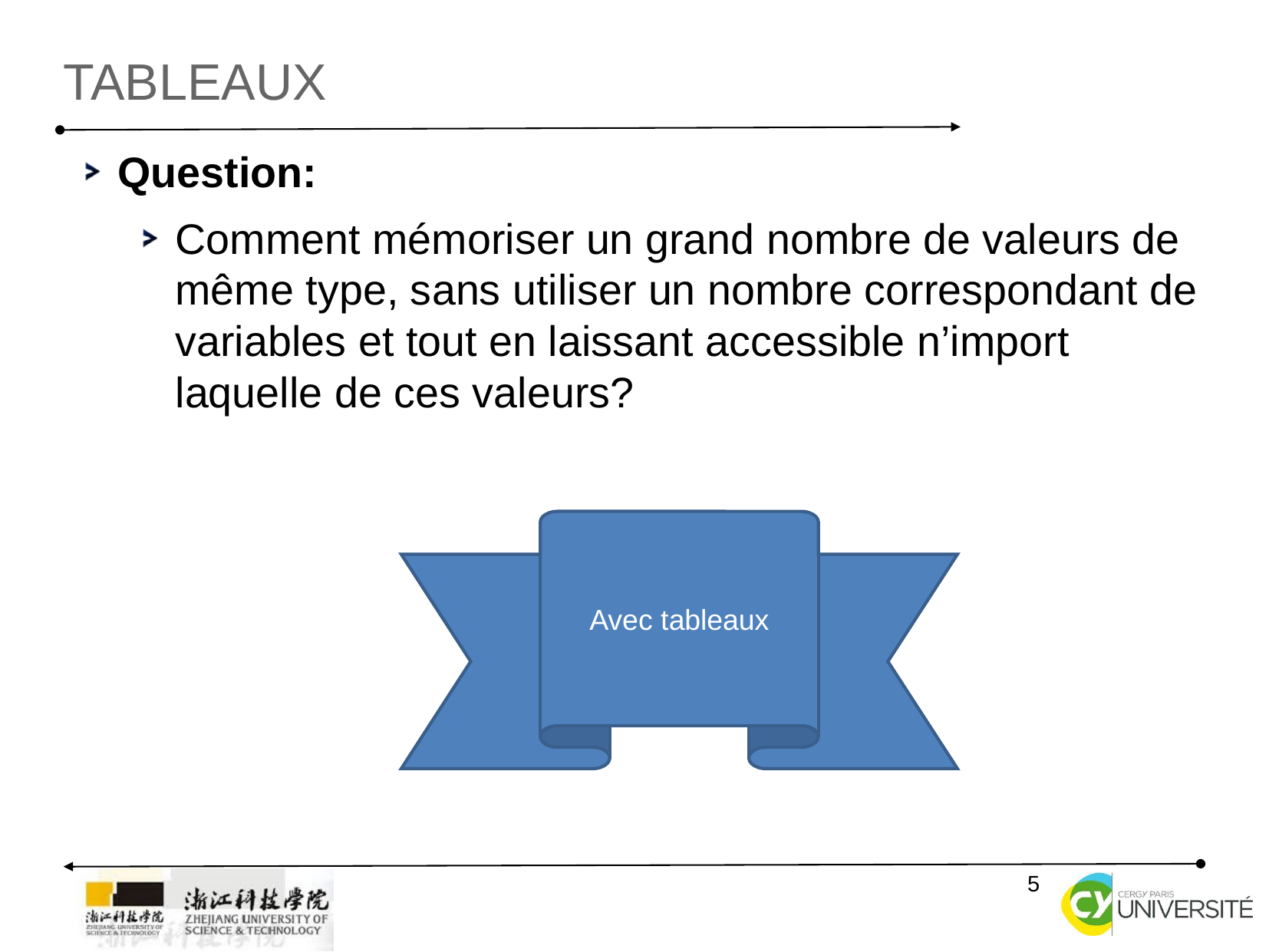

tableaux
Question:
Comment mémoriser un grand nombre de valeurs de même type, sans utiliser un nombre correspondant de variables et tout en laissant accessible n’import laquelle de ces valeurs?

Avec tableaux